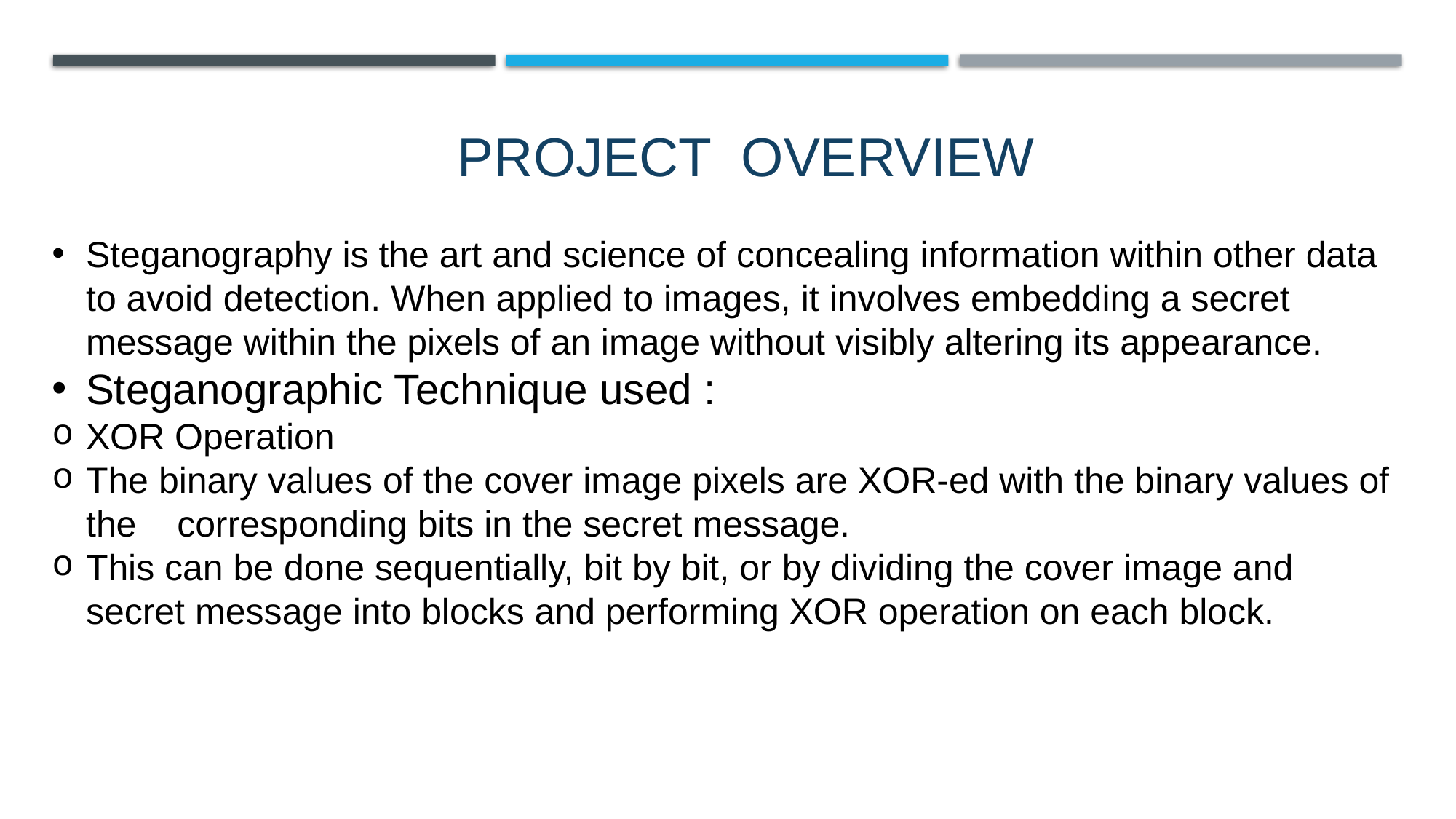

# PROJECT  OVERVIEW
Steganography is the art and science of concealing information within other data to avoid detection. When applied to images, it involves embedding a secret message within the pixels of an image without visibly altering its appearance.
Steganographic Technique used :
XOR Operation
The binary values of the cover image pixels are XOR-ed with the binary values of the    corresponding bits in the secret message.
This can be done sequentially, bit by bit, or by dividing the cover image and secret message into blocks and performing XOR operation on each block.